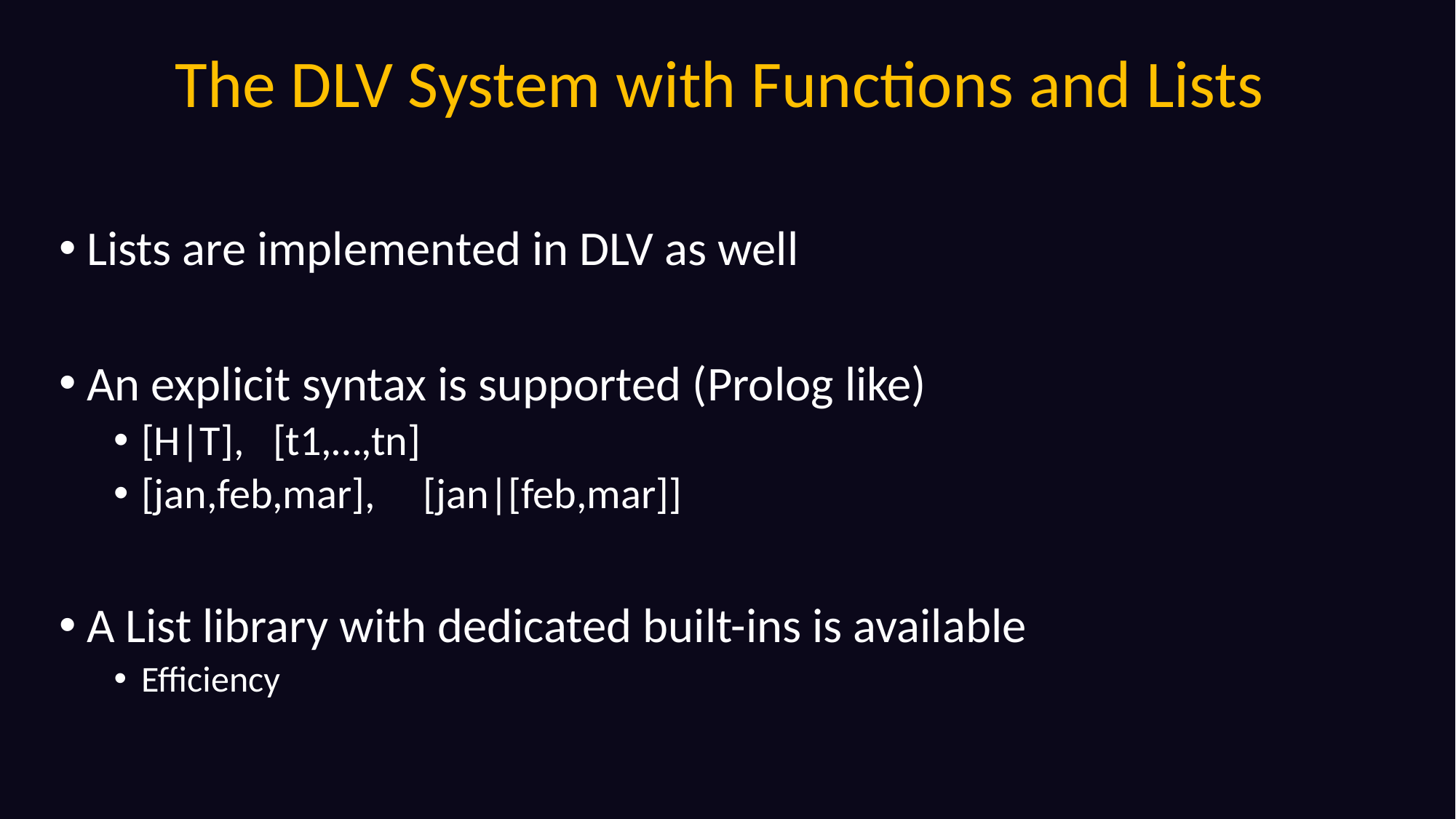

# The DLV System with Functions and Lists
Lists are implemented in DLV as well

An explicit syntax is supported (Prolog like)
[H|T],   [t1,…,tn]
[jan,feb,mar],     [jan|[feb,mar]]

A List library with dedicated built-ins is available
Efficiency